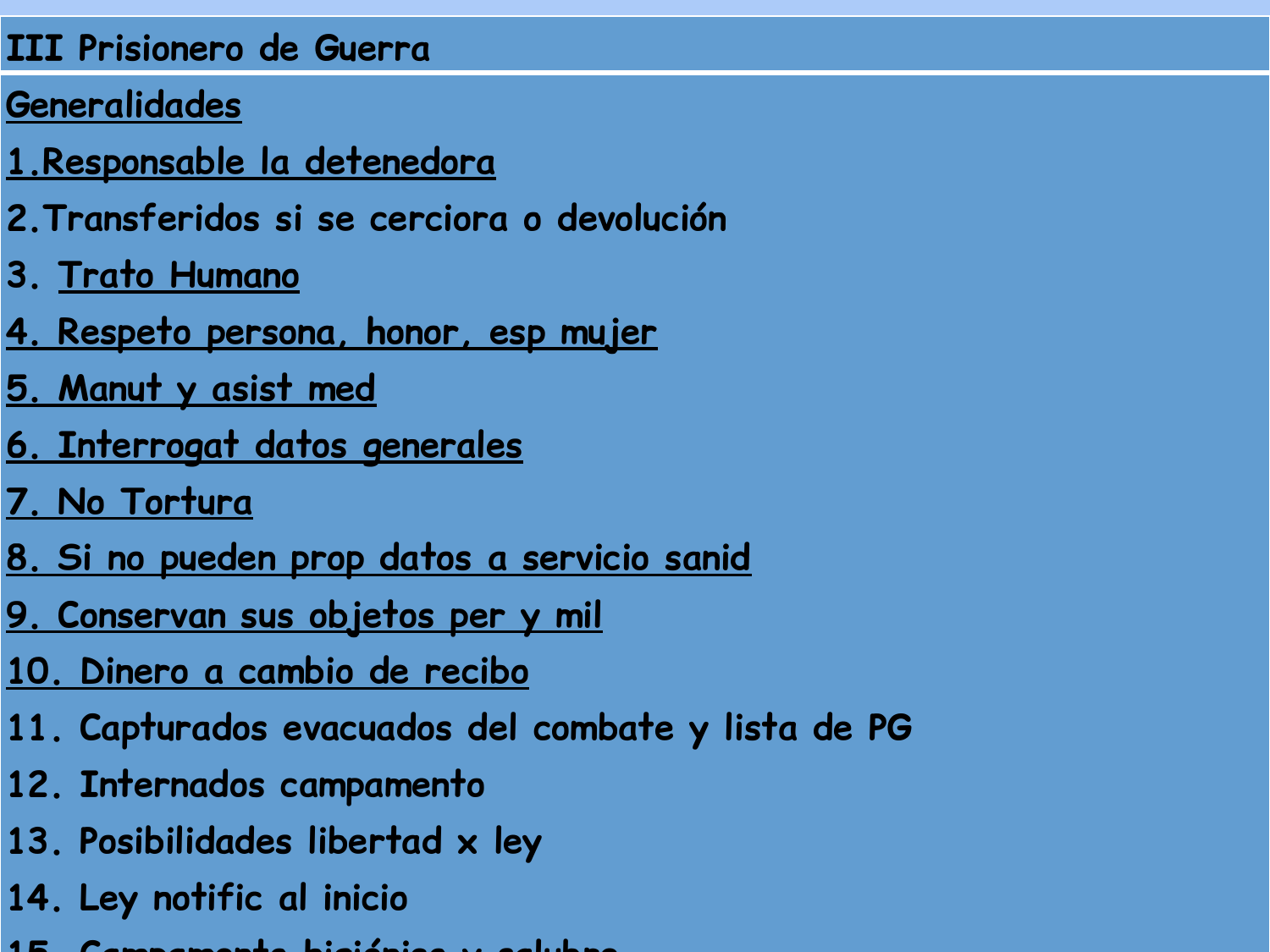

| III Prisionero de Guerra |
| --- |
| Generalidades 1.Responsable la detenedora 2.Transferidos si se cerciora o devolución 3. Trato Humano 4. Respeto persona, honor, esp mujer 5. Manut y asist med 6. Interrogat datos generales 7. No Tortura 8. Si no pueden prop datos a servicio sanid 9. Conservan sus objetos per y mil 10. Dinero a cambio de recibo 11. Capturados evacuados del combate y lista de PG 12. Internados campamento 13. Posibilidades libertad x ley 14. Ley notific al inicio 15. Campamento higiénico y salubre 16. PG sin riesgo, ni utilizados como protección |